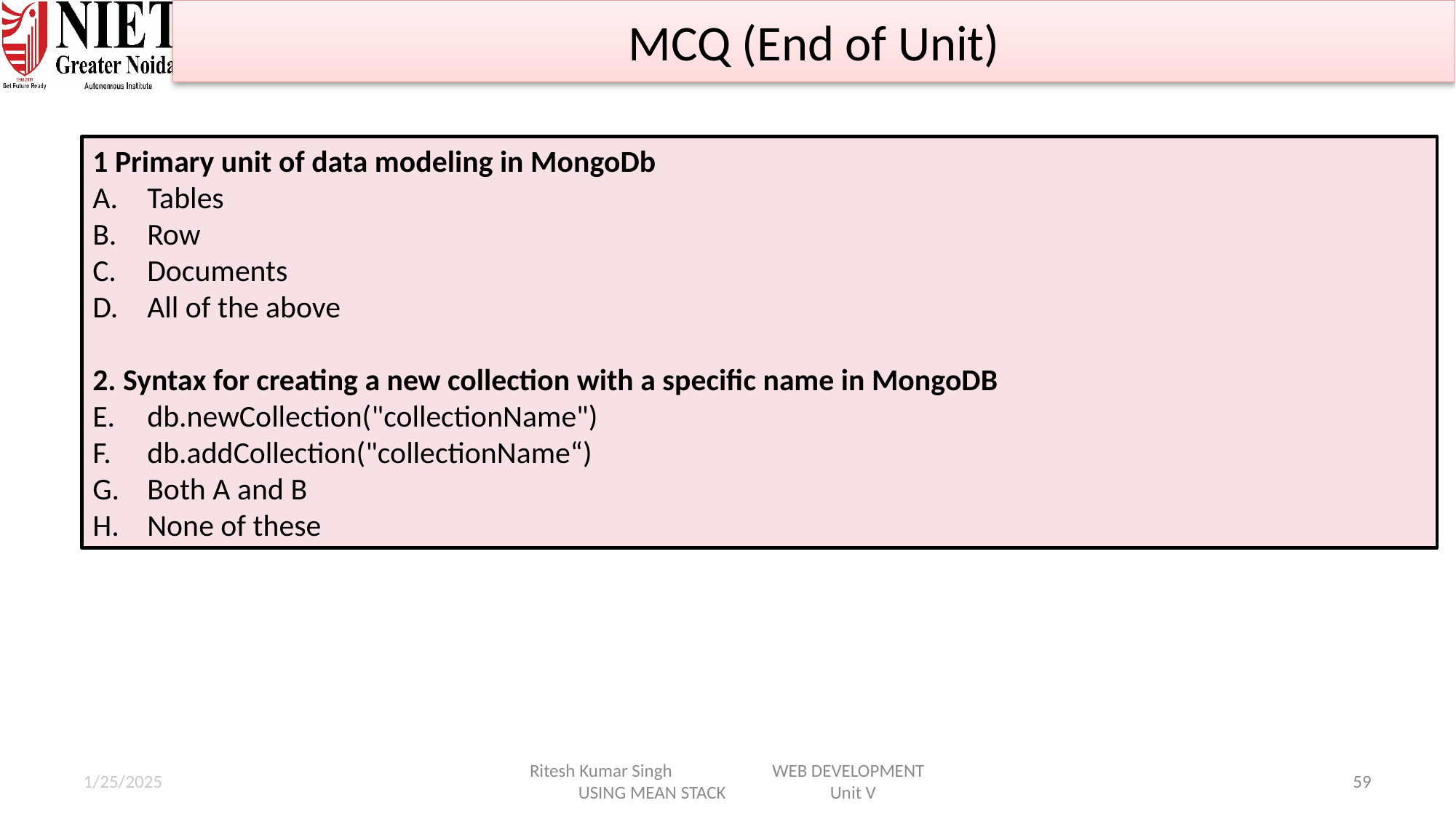

MCQ (End of Unit)
1 Primary unit of data modeling in MongoDb
Tables
Row
Documents
All of the above

2. Syntax for creating a new collection with a specific name in MongoDB
db.newCollection("collectionName")
db.addCollection("collectionName“)
Both A and B
None of these

1/25/2025
Ritesh Kumar Singh                        WEB DEVELOPMENT USING MEAN STACK                         Unit V
59